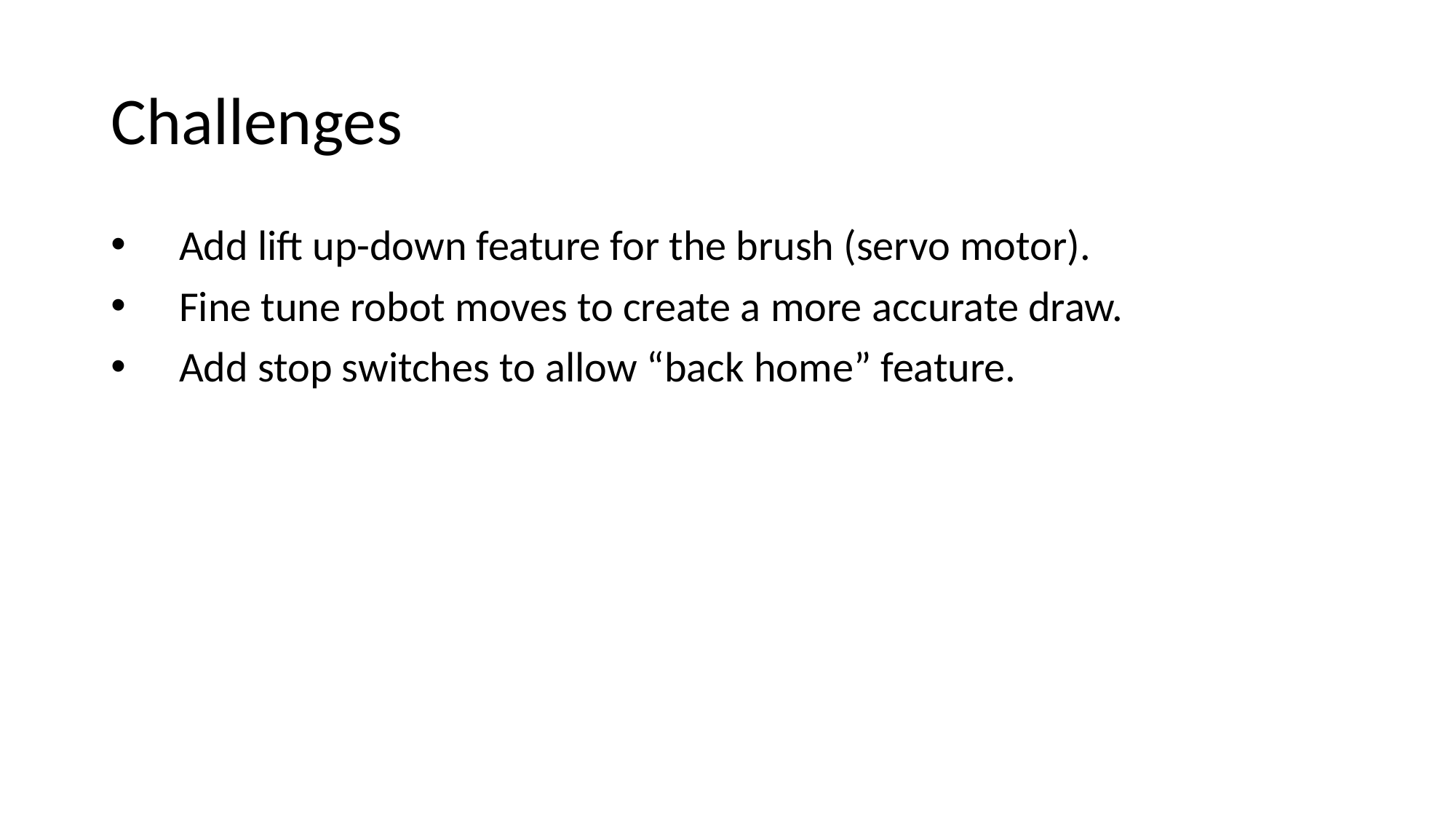

# Challenges
Add lift up-down feature for the brush (servo motor).
Fine tune robot moves to create a more accurate draw.
Add stop switches to allow “back home” feature.